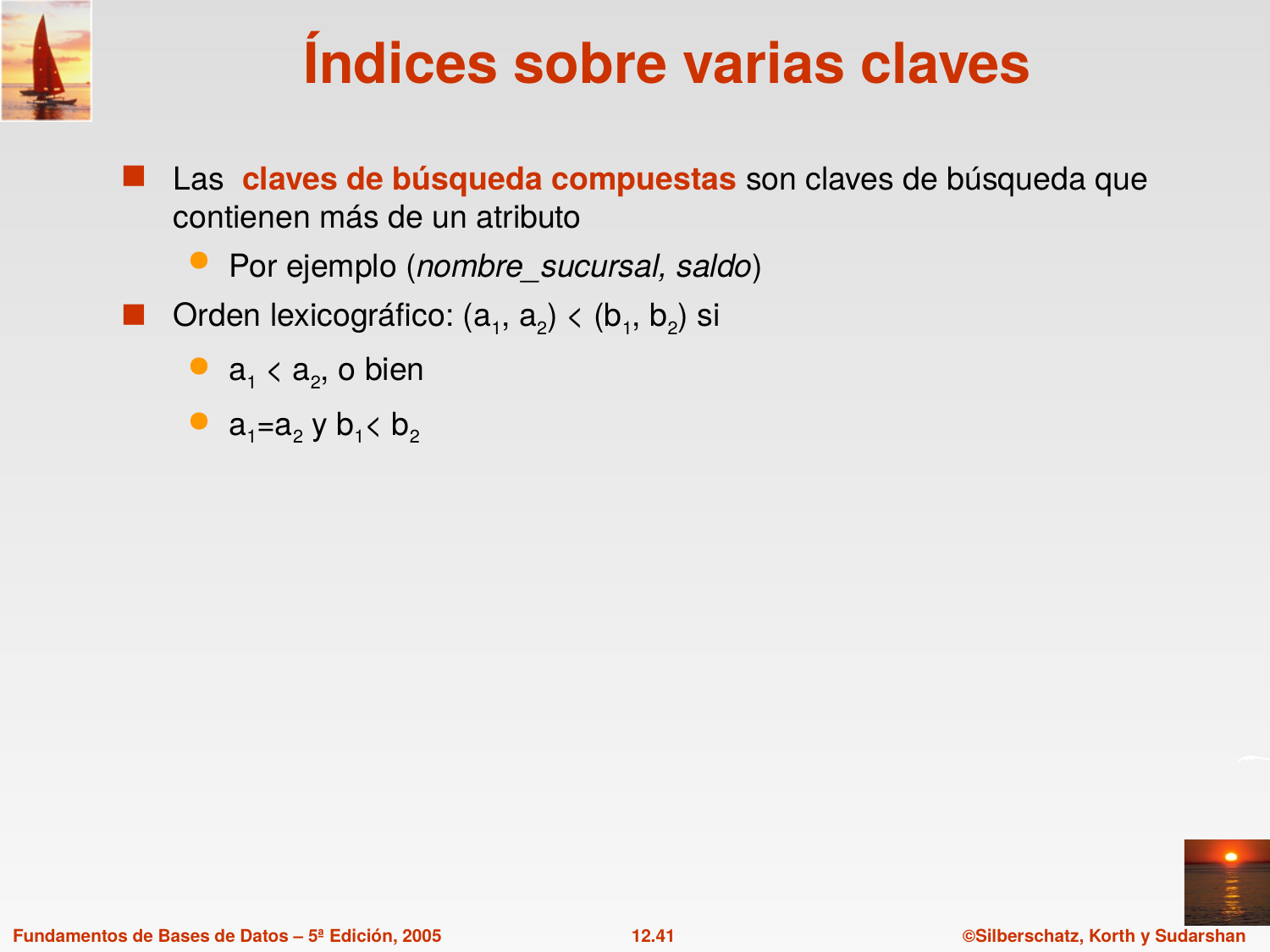

# Índices sobre varias claves
Las  claves de búsqueda compuestas son claves de búsqueda que contienen más de un atributo
Por ejemplo (nombre_sucursal, saldo)
Orden lexicográfico: (a1, a2) < (b1, b2) si
a1 < a2, o bien
a1=a2 y b1< b2